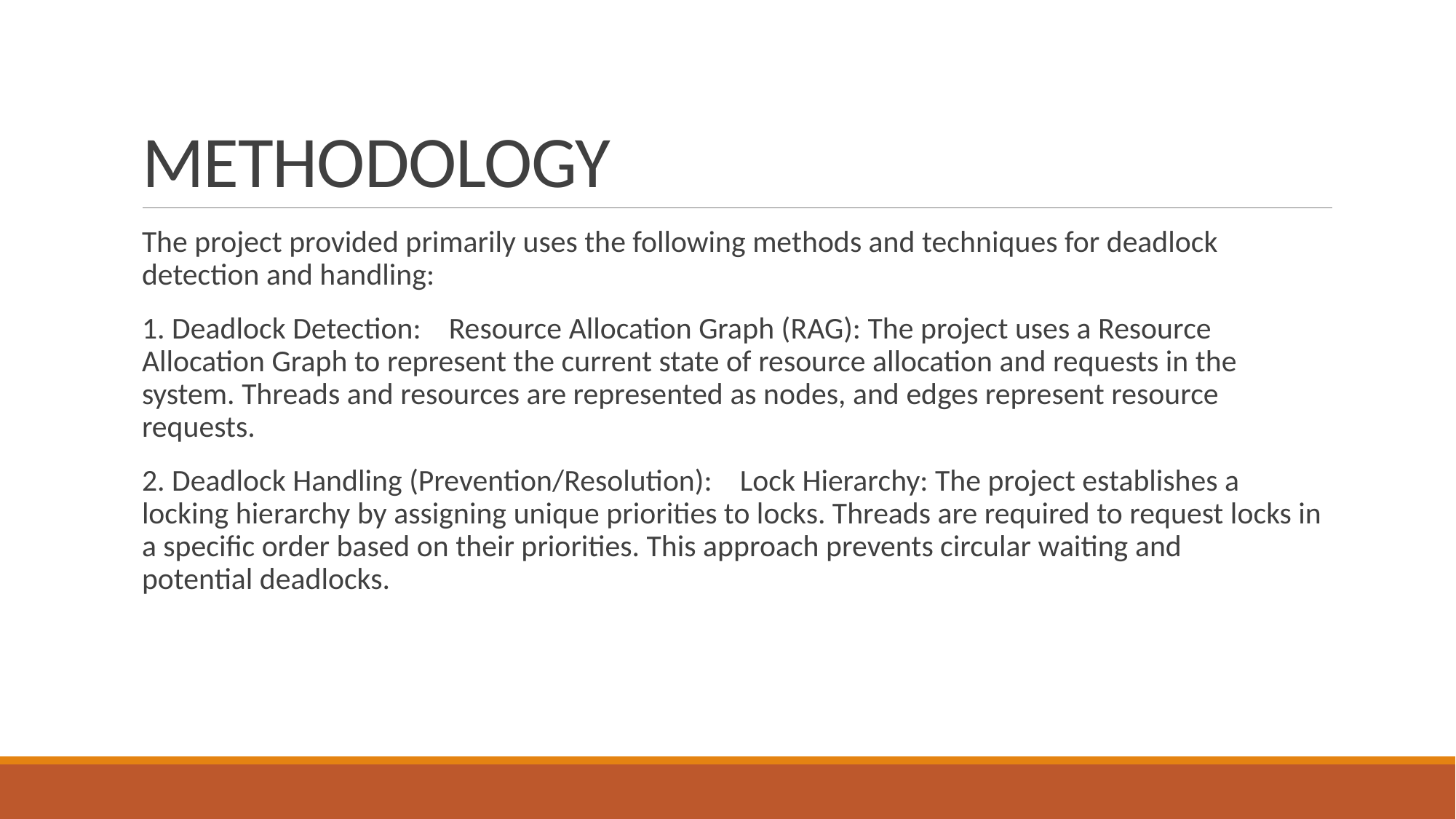

# METHODOLOGY
The project provided primarily uses the following methods and techniques for deadlock detection and handling:
1. Deadlock Detection:    Resource Allocation Graph (RAG): The project uses a Resource Allocation Graph to represent the current state of resource allocation and requests in the system. Threads and resources are represented as nodes, and edges represent resource requests.
2. Deadlock Handling (Prevention/Resolution):    Lock Hierarchy: The project establishes a locking hierarchy by assigning unique priorities to locks. Threads are required to request locks in a specific order based on their priorities. This approach prevents circular waiting and potential deadlocks.